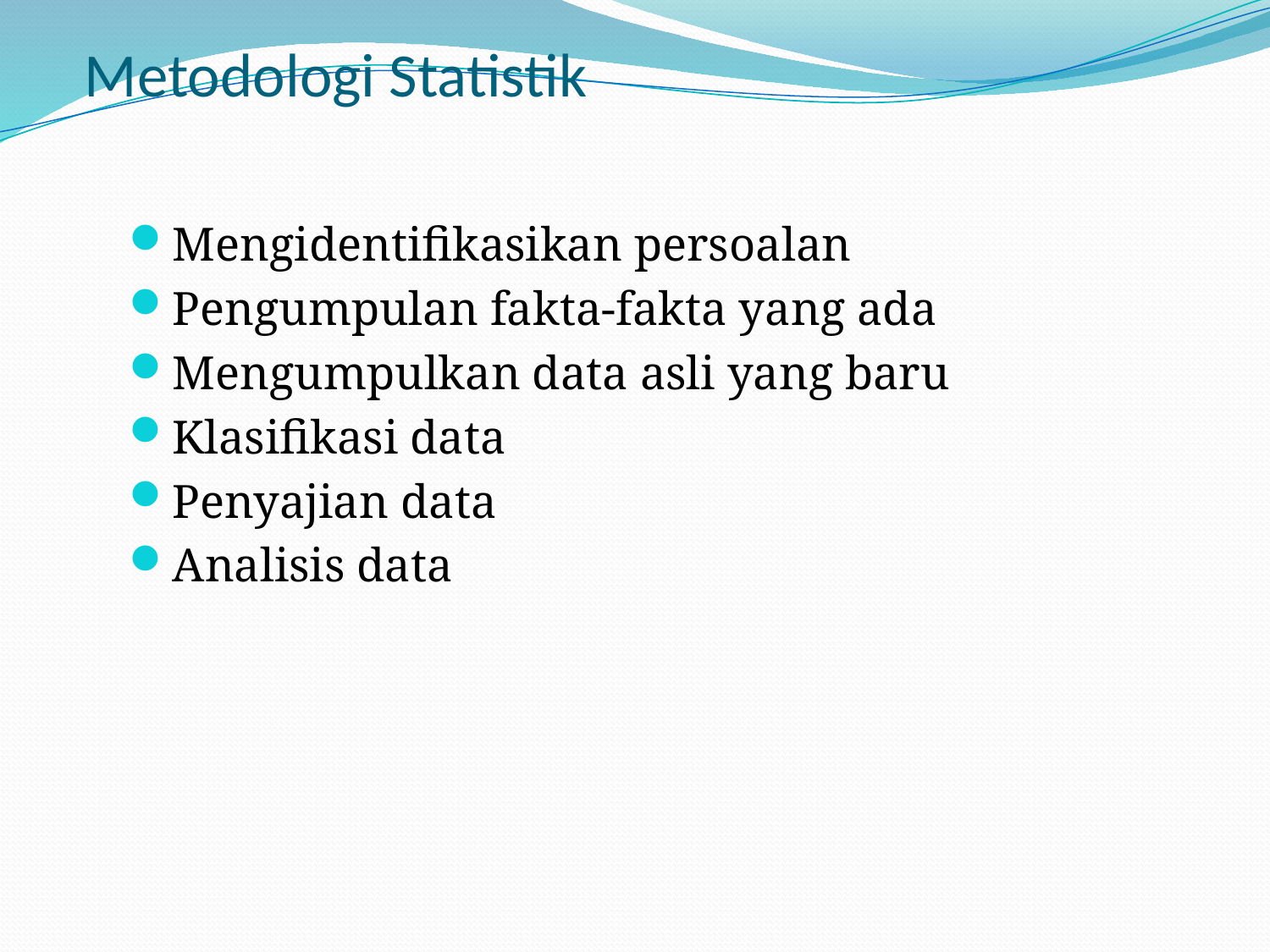

# Metodologi Statistik
Mengidentifikasikan persoalan
Pengumpulan fakta-fakta yang ada
Mengumpulkan data asli yang baru
Klasifikasi data
Penyajian data
Analisis data